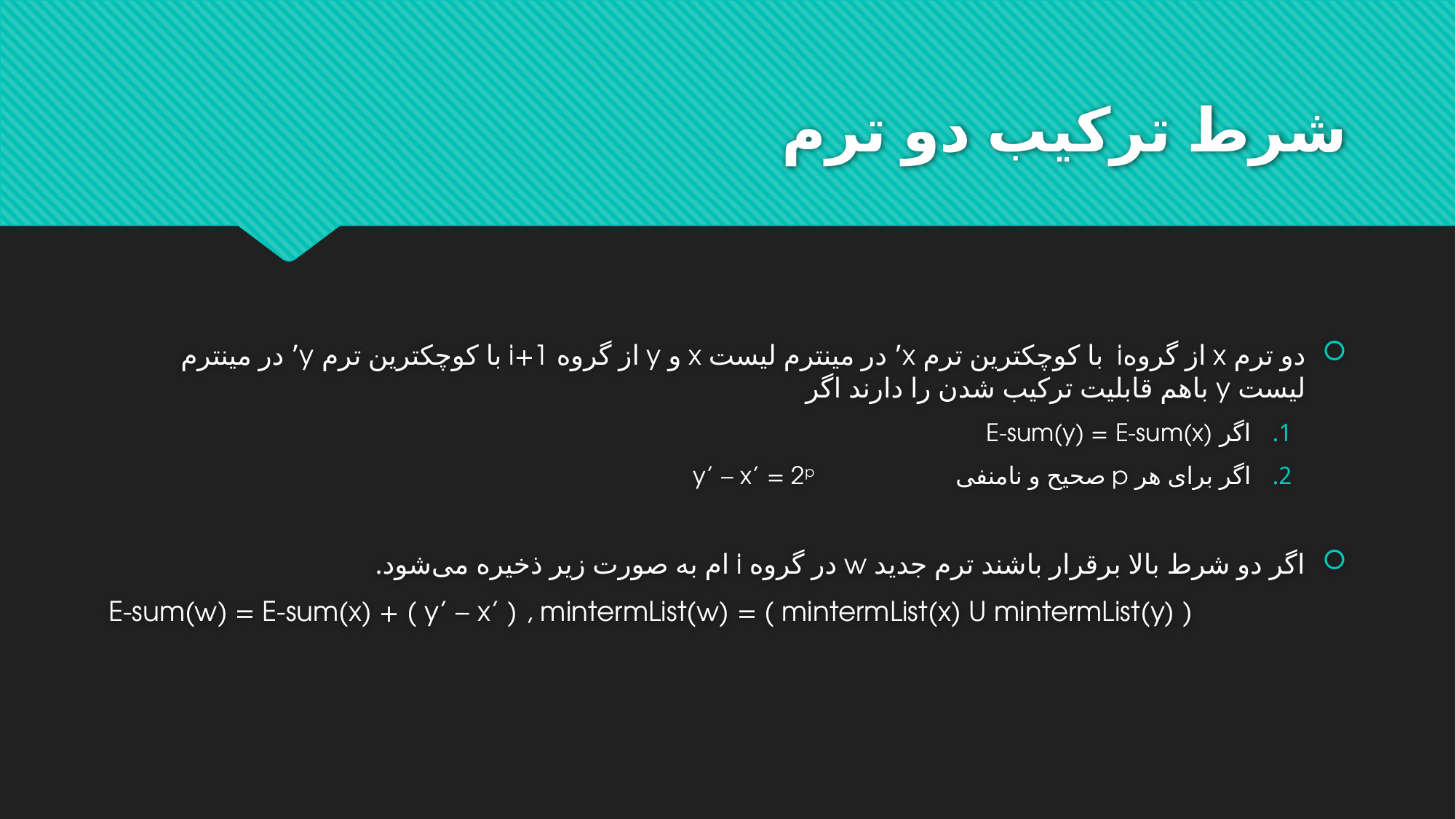

# شرط ترکیب دو ترم
دو ترم x از گروهi  با کوچکترین ترم x’ در مینترم لیست x و y از گروه i+1 با کوچکترین ترم y’ در مینترم لیست y باهم قابلیت ترکیب شدن را دارند اگر
اگر E-sum(y) = E-sum(x)
اگر برای هر p صحیح و نامنفی			y’ – x’ = 2p

اگر دو شرط بالا برقرار باشند ترم جدید w در گروه i ام به صورت زیر ذخیره می‌شود.
E-sum(w) = E-sum(x) + ( y’ – x’ ) , mintermList(w) = ( mintermList(x) U mintermList(y) )